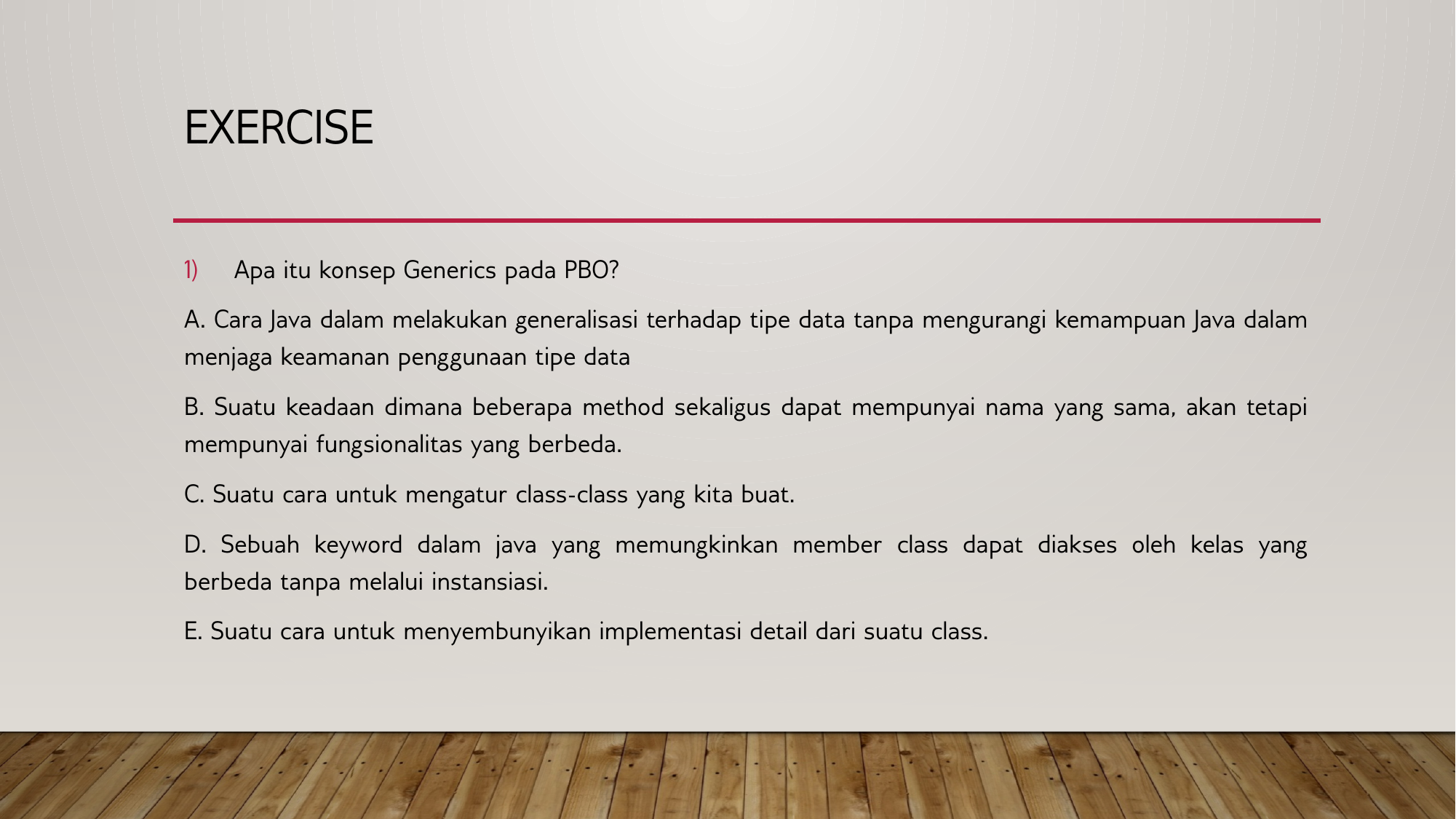

# EXERCISE
Apa itu konsep Generics pada PBO?
A. Cara Java dalam melakukan generalisasi terhadap tipe data tanpa mengurangi kemampuan Java dalam menjaga keamanan penggunaan tipe data
B. Suatu keadaan dimana beberapa method sekaligus dapat mempunyai nama yang sama, akan tetapi mempunyai fungsionalitas yang berbeda.
C. Suatu cara untuk mengatur class-class yang kita buat.
D. Sebuah keyword dalam java yang memungkinkan member class dapat diakses oleh kelas yang berbeda tanpa melalui instansiasi.
E. Suatu cara untuk menyembunyikan implementasi detail dari suatu class.